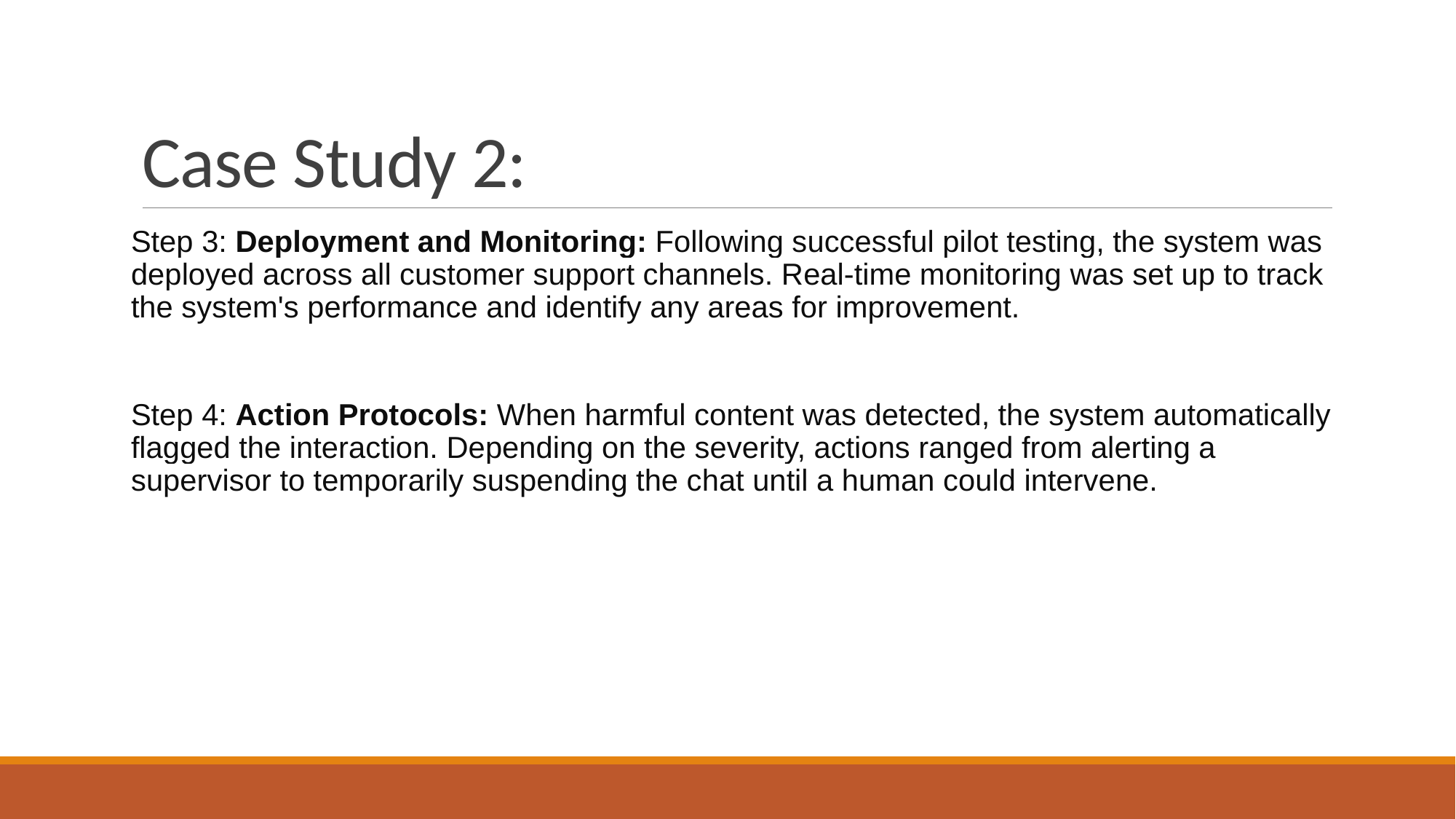

# Case Study 2:
Step 3: Deployment and Monitoring: Following successful pilot testing, the system was deployed across all customer support channels. Real-time monitoring was set up to track the system's performance and identify any areas for improvement.

Step 4: Action Protocols: When harmful content was detected, the system automatically flagged the interaction. Depending on the severity, actions ranged from alerting a supervisor to temporarily suspending the chat until a human could intervene.